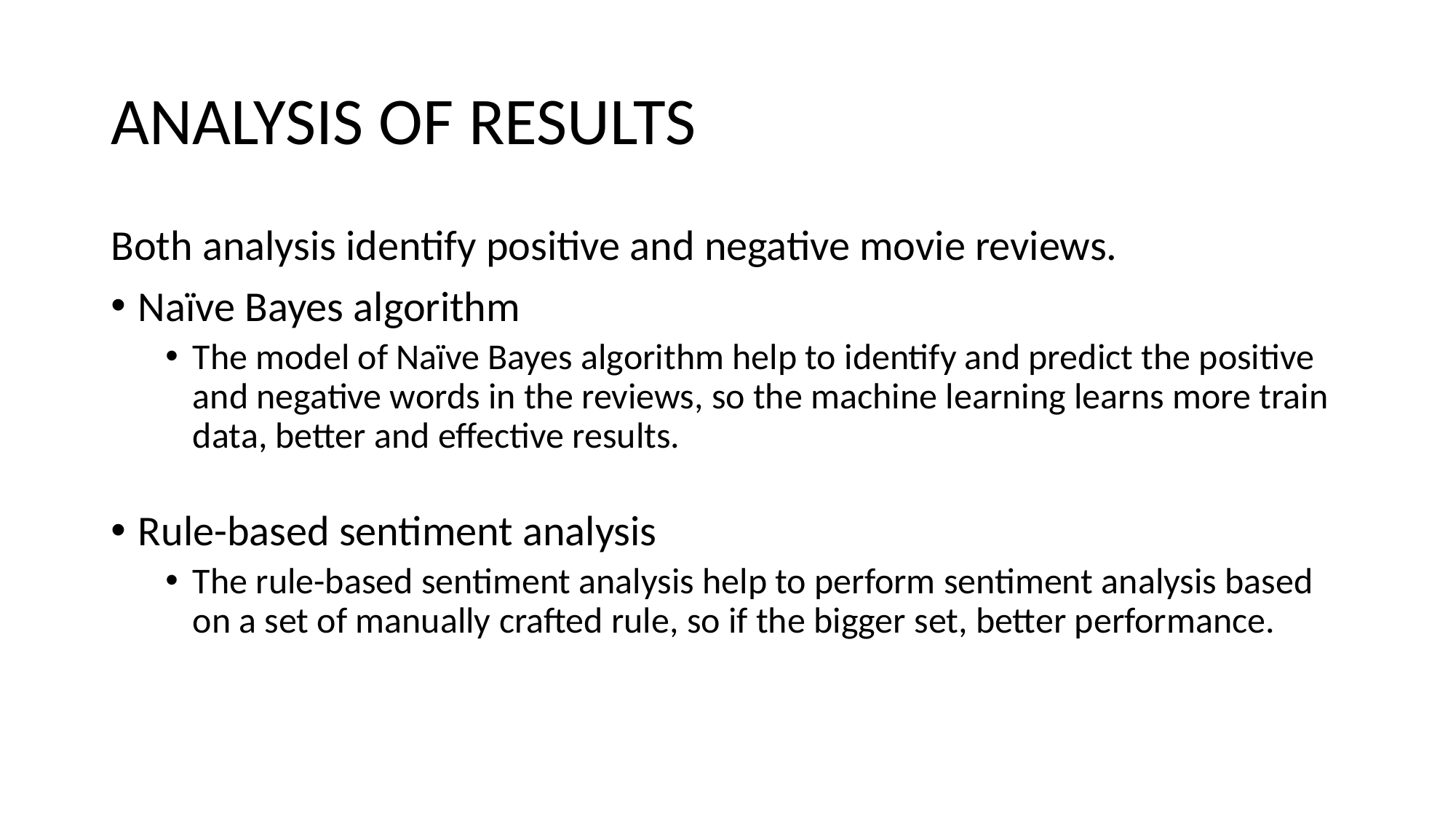

# ANALYSIS OF RESULTS
Both analysis identify positive and negative movie reviews.
Naïve Bayes algorithm
The model of Naïve Bayes algorithm help to identify and predict the positive and negative words in the reviews, so the machine learning learns more train data, better and effective results.

Rule-based sentiment analysis
The rule-based sentiment analysis help to perform sentiment analysis based on a set of manually crafted rule, so if the bigger set, better performance.